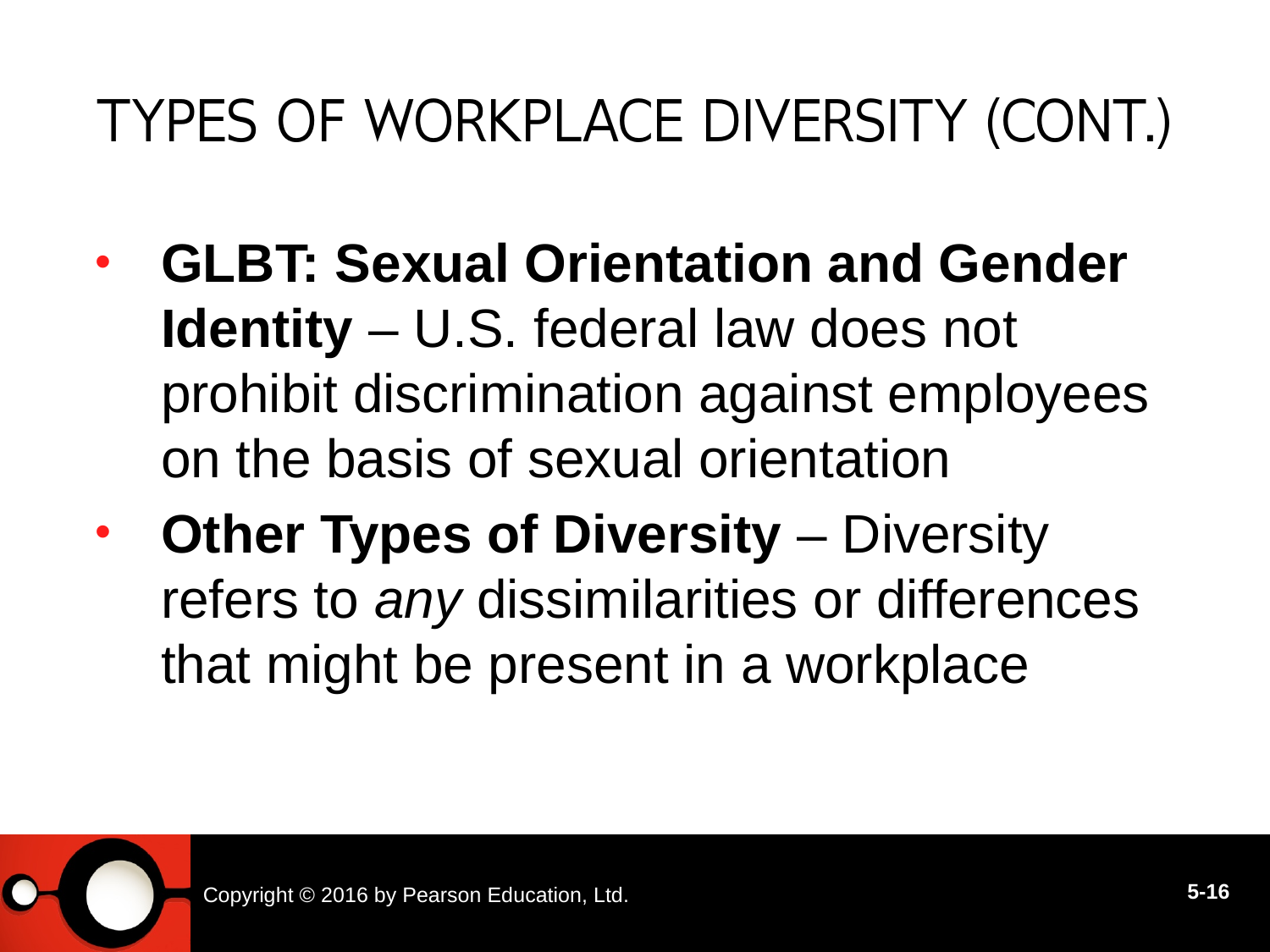

# Types of Workplace Diversity (cont.)
GLBT: Sexual Orientation and Gender Identity – U.S. federal law does not prohibit discrimination against employees on the basis of sexual orientation
Other Types of Diversity – Diversity refers to any dissimilarities or differences that might be present in a workplace

Copyright © 2016 by Pearson Education, Ltd.
5-16